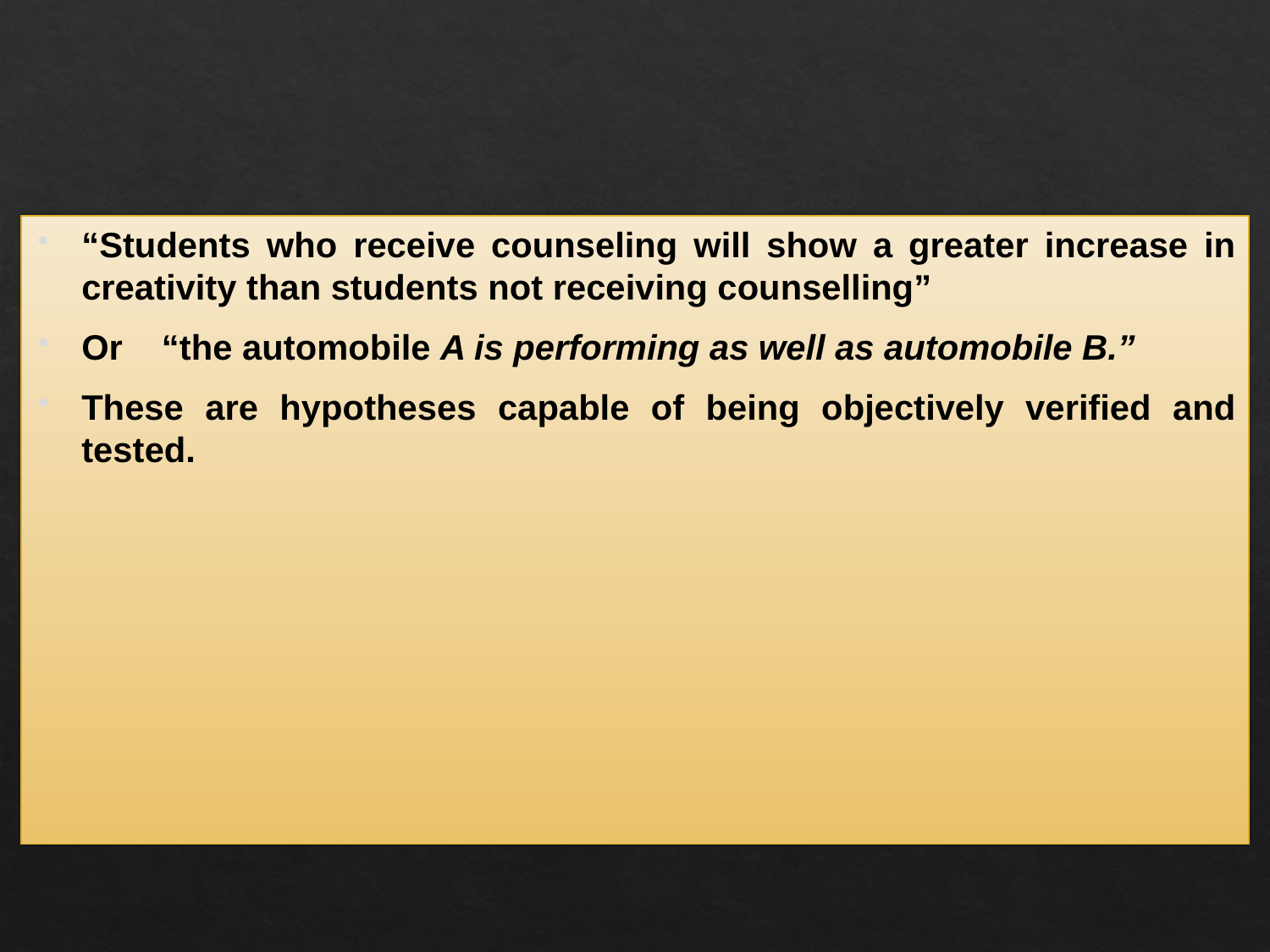

“Students who receive counseling will show a greater increase in creativity than students not receiving counselling”
Or    “the automobile A is performing as well as automobile B.”
These are hypotheses capable of being objectively verified and tested.